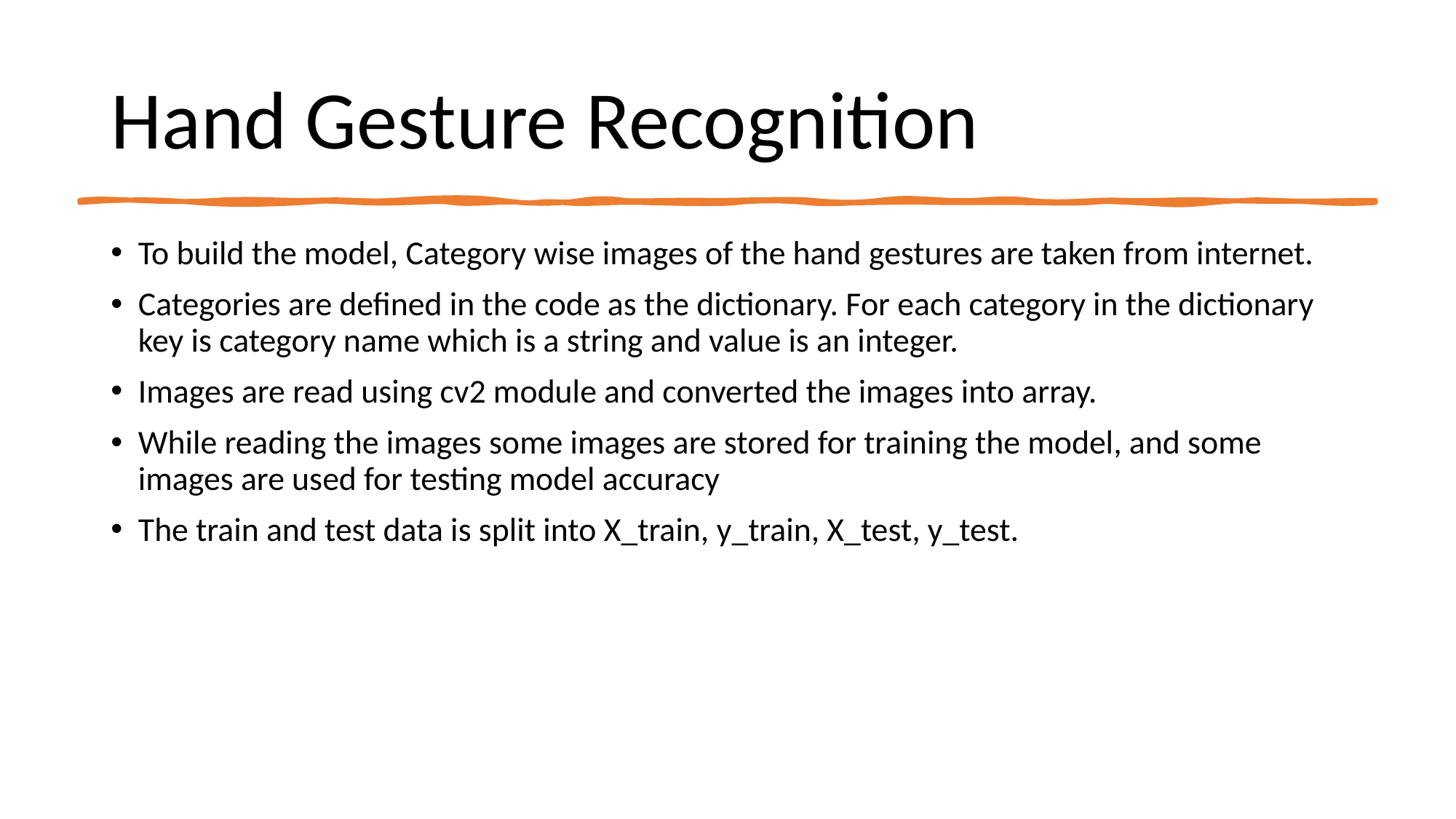

# Hand Gesture Recognition

To build the model, Category wise images of the hand gestures are taken from internet.
Categories are defined in the code as the dictionary. For each category in the dictionary key is category name which is a string and value is an integer.
Images are read using cv2 module and converted the images into array.
While reading the images some images are stored for training the model, and some images are used for testing model accuracy
The train and test data is split into X_train, y_train, X_test, y_test.